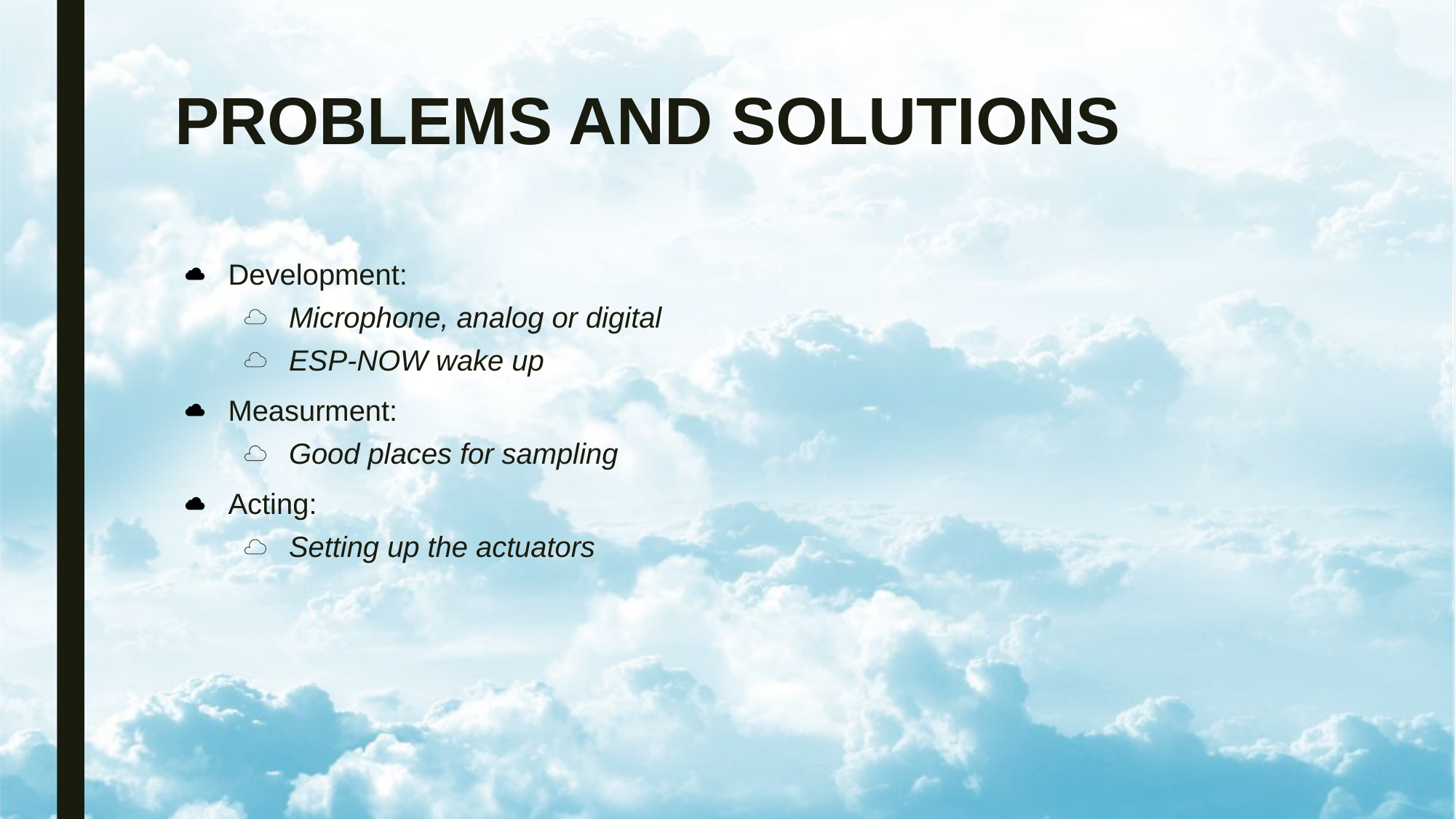

# PROBLEMS AND SOLUTIONS
Development:
Microphone, analog or digital
ESP-NOW wake up
Measurment:
Good places for sampling
Acting:
Setting up the actuators